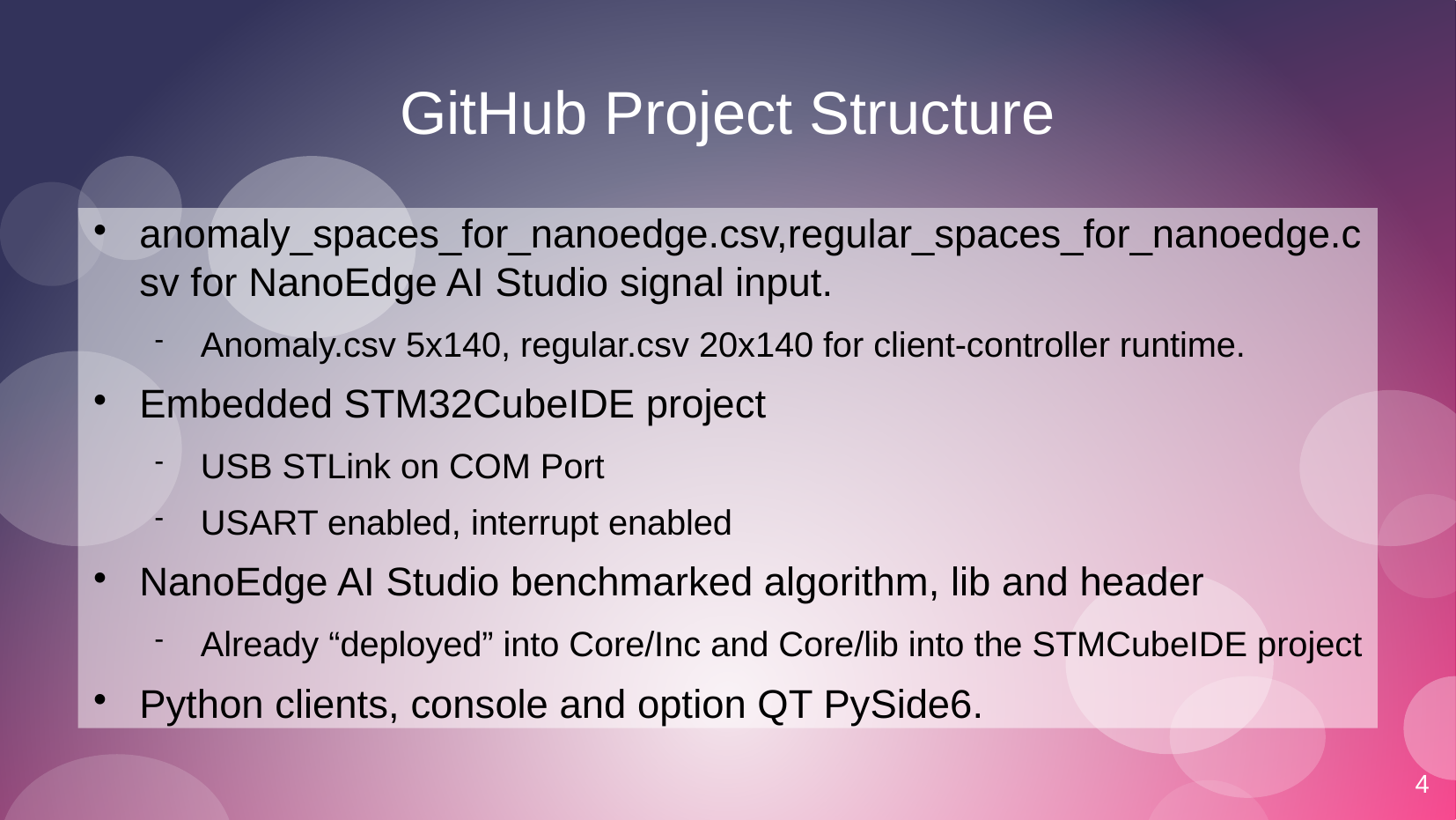

4
# GitHub Project Structure
anomaly_spaces_for_nanoedge.csv,regular_spaces_for_nanoedge.csv for NanoEdge AI Studio signal input.
Anomaly.csv 5x140, regular.csv 20x140 for client-controller runtime.
Embedded STM32CubeIDE project
USB STLink on COM Port
USART enabled, interrupt enabled
NanoEdge AI Studio benchmarked algorithm, lib and header
Already “deployed” into Core/Inc and Core/lib into the STMCubeIDE project
Python clients, console and option QT PySide6.